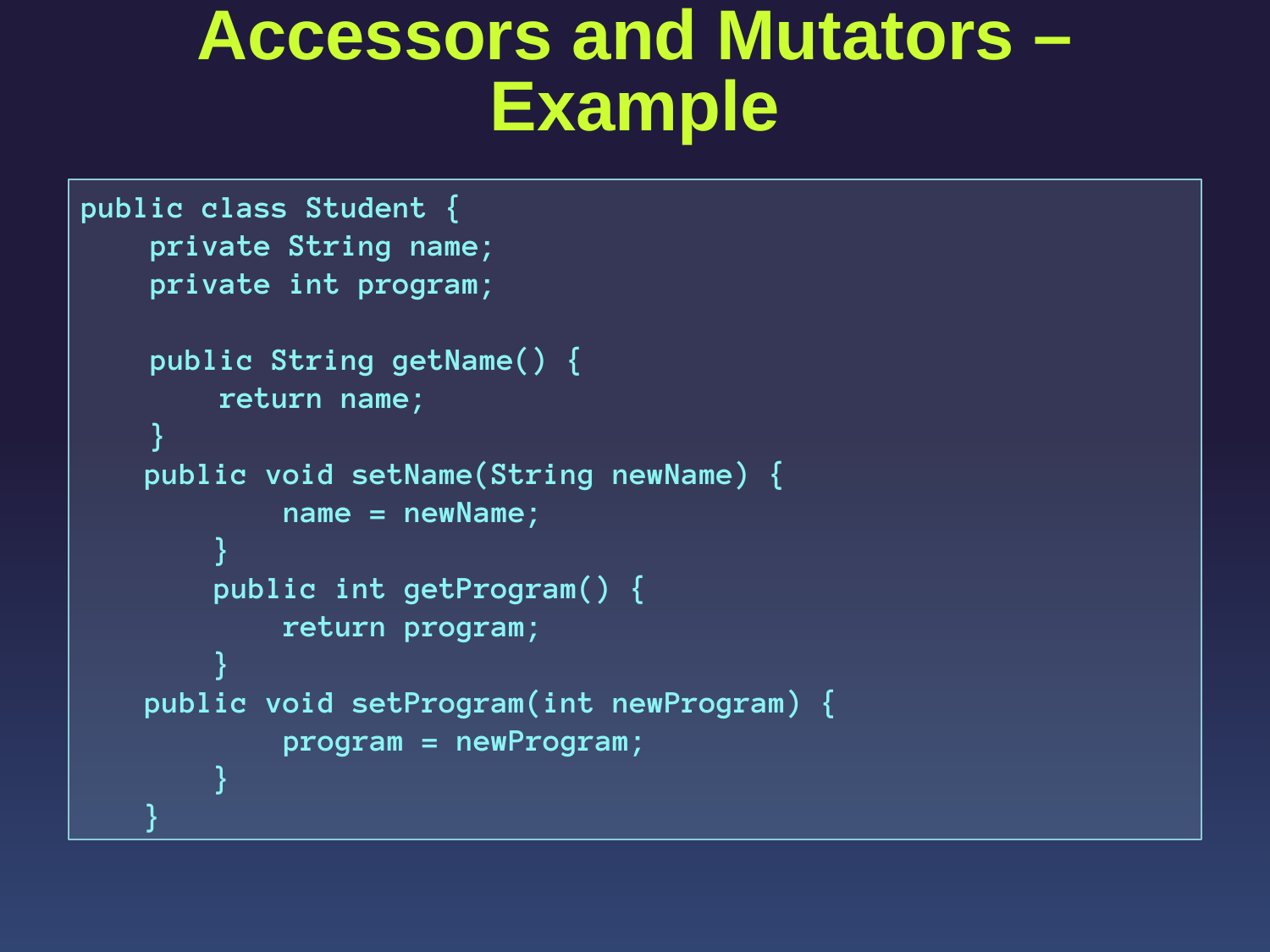

# Accessors and Mutators – Example

public class Student {
    private String name;
    private int program;

    public String getName() {
        return name;
    }
public void setName(String newName) {
        name = newName;
    }
    public int getProgram() {
        return program;
    }
public void setProgram(int newProgram) {
        program = newProgram;
    }
}